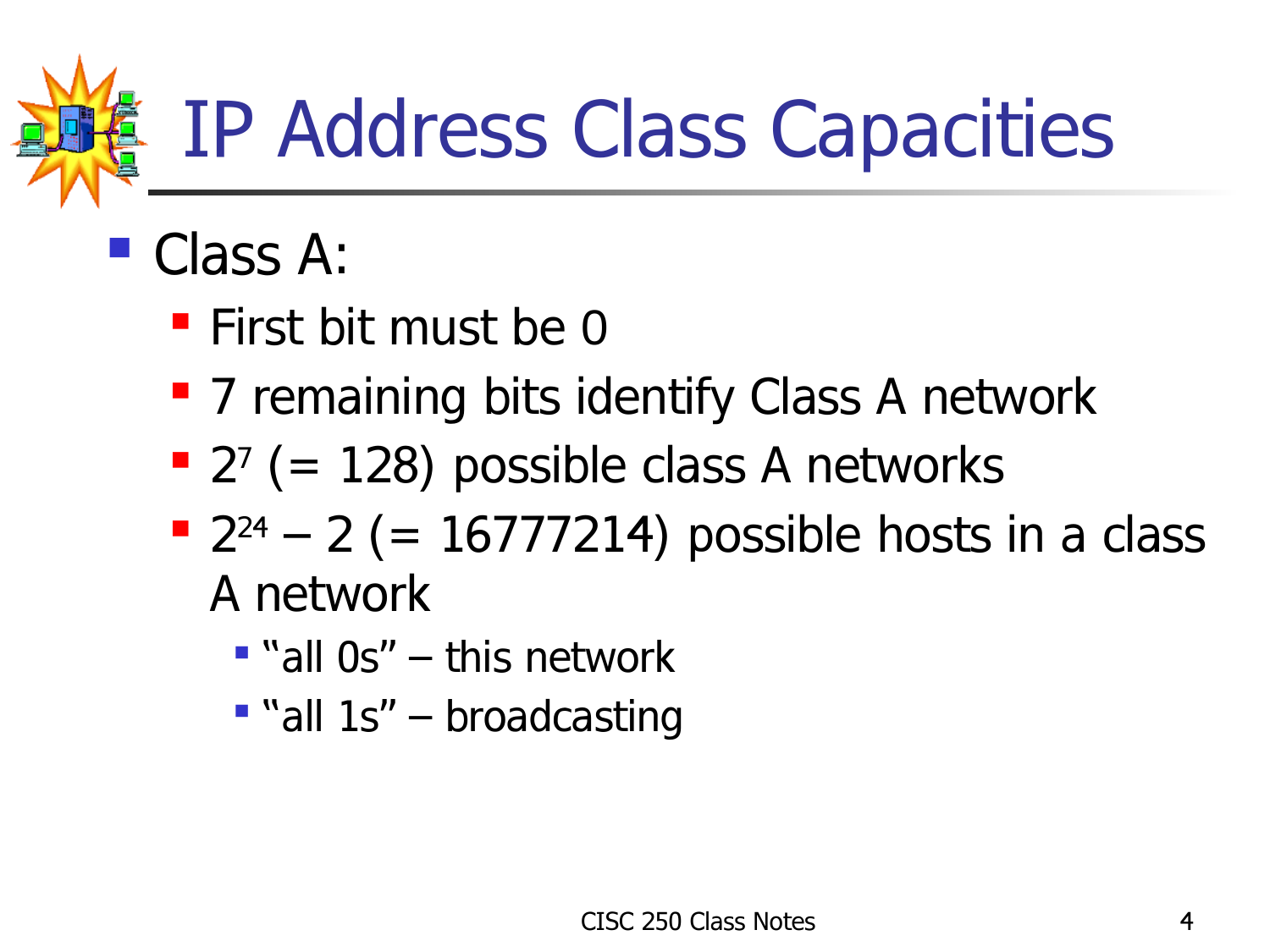

# IP Address Class Capacities
Class A:
First bit must be 0
7 remaining bits identify Class A network
27 (= 128) possible class A networks
224 – 2 (= 16777214) possible hosts in a class A network
“all 0s” – this network
“all 1s” – broadcasting

CISC 250 Class Notes
4